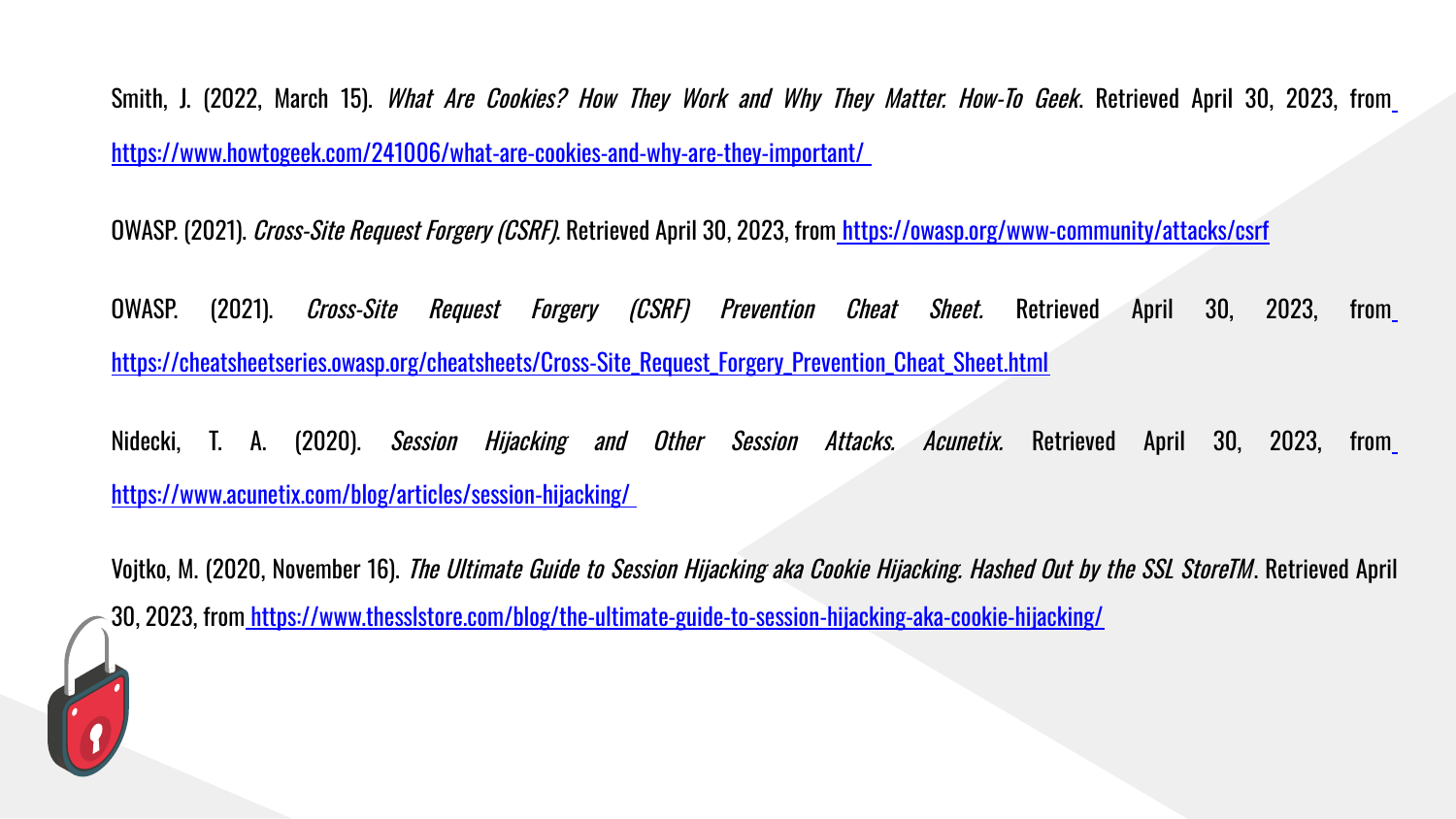

Smith, J. (2022, March 15). What Are Cookies? How They Work and Why They Matter. How-To Geek. Retrieved April 30, 2023, from https://www.howtogeek.com/241006/what-are-cookies-and-why-are-they-important/
OWASP. (2021). Cross-Site Request Forgery (CSRF). Retrieved April 30, 2023, from https://owasp.org/www-community/attacks/csrf
OWASP. (2021). Cross-Site Request Forgery (CSRF) Prevention Cheat Sheet. Retrieved April 30, 2023, from https://cheatsheetseries.owasp.org/cheatsheets/Cross-Site_Request_Forgery_Prevention_Cheat_Sheet.html
Nidecki, T. A. (2020). Session Hijacking and Other Session Attacks. Acunetix. Retrieved April 30, 2023, from https://www.acunetix.com/blog/articles/session-hijacking/
Vojtko, M. (2020, November 16). The Ultimate Guide to Session Hijacking aka Cookie Hijacking. Hashed Out by the SSL StoreTM. Retrieved April 30, 2023, from https://www.thesslstore.com/blog/the-ultimate-guide-to-session-hijacking-aka-cookie-hijacking/